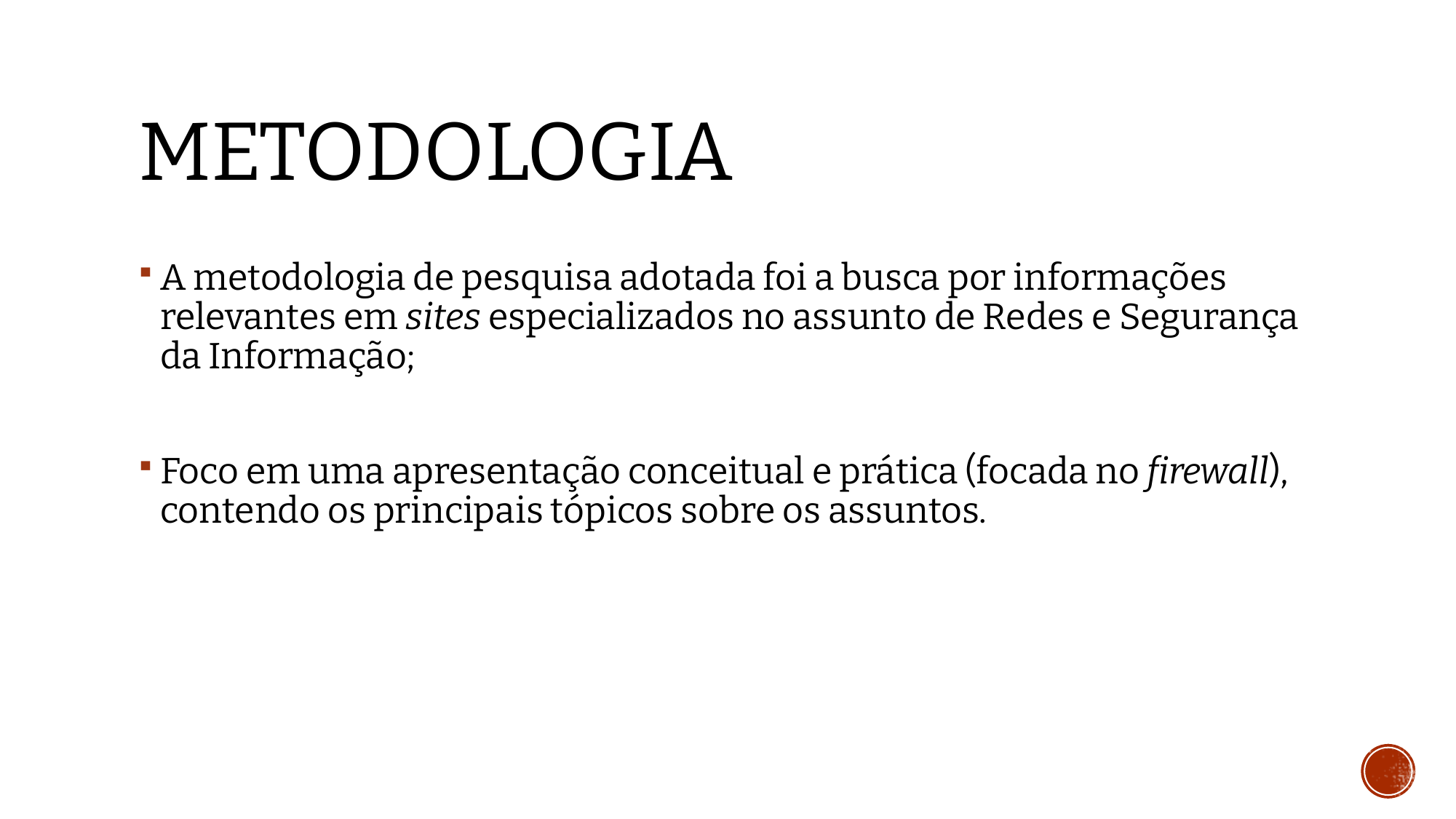

METODOLOGIA
A metodologia de pesquisa adotada foi a busca por informações relevantes em sites especializados no assunto de Redes e Segurança da Informação;

Foco em uma apresentação conceitual e prática (focada no firewall), contendo os principais tópicos sobre os assuntos.